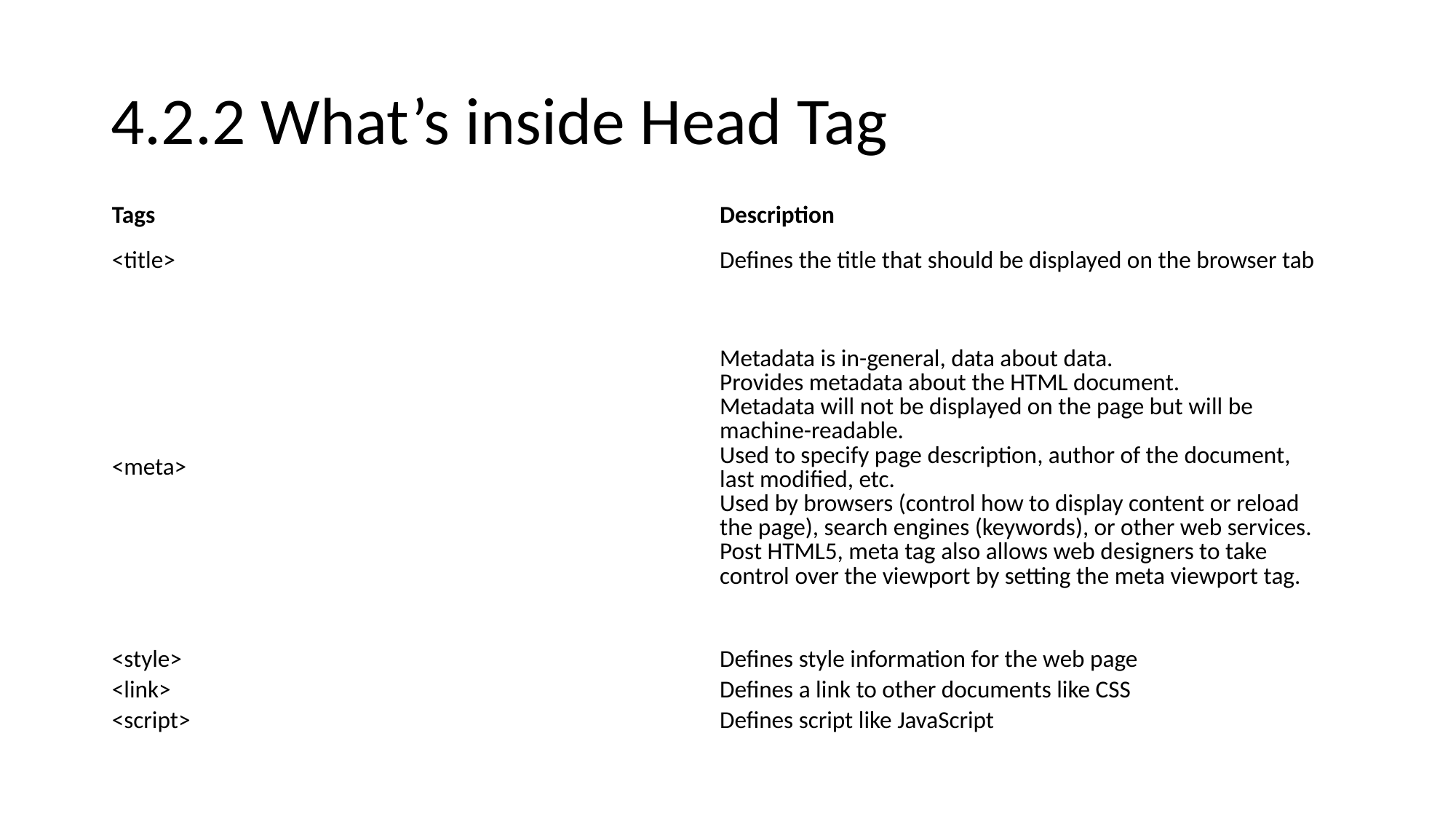

# 4.2.2 What’s inside Head Tag
| Tags | Description |
| --- | --- |
| <title> | Defines the title that should be displayed on the browser tab |
| <meta> | Metadata is in-general, data about data. Provides metadata about the HTML document. Metadata will not be displayed on the page but will be machine-readable. Used to specify page description, author of the document, last modified, etc. Used by browsers (control how to display content or reload the page), search engines (keywords), or other web services. Post HTML5, meta tag also allows web designers to take control over the viewport by setting the meta viewport tag. |
| <style> | Defines style information for the web page |
| <link> | Defines a link to other documents like CSS |
| <script> | Defines script like JavaScript |